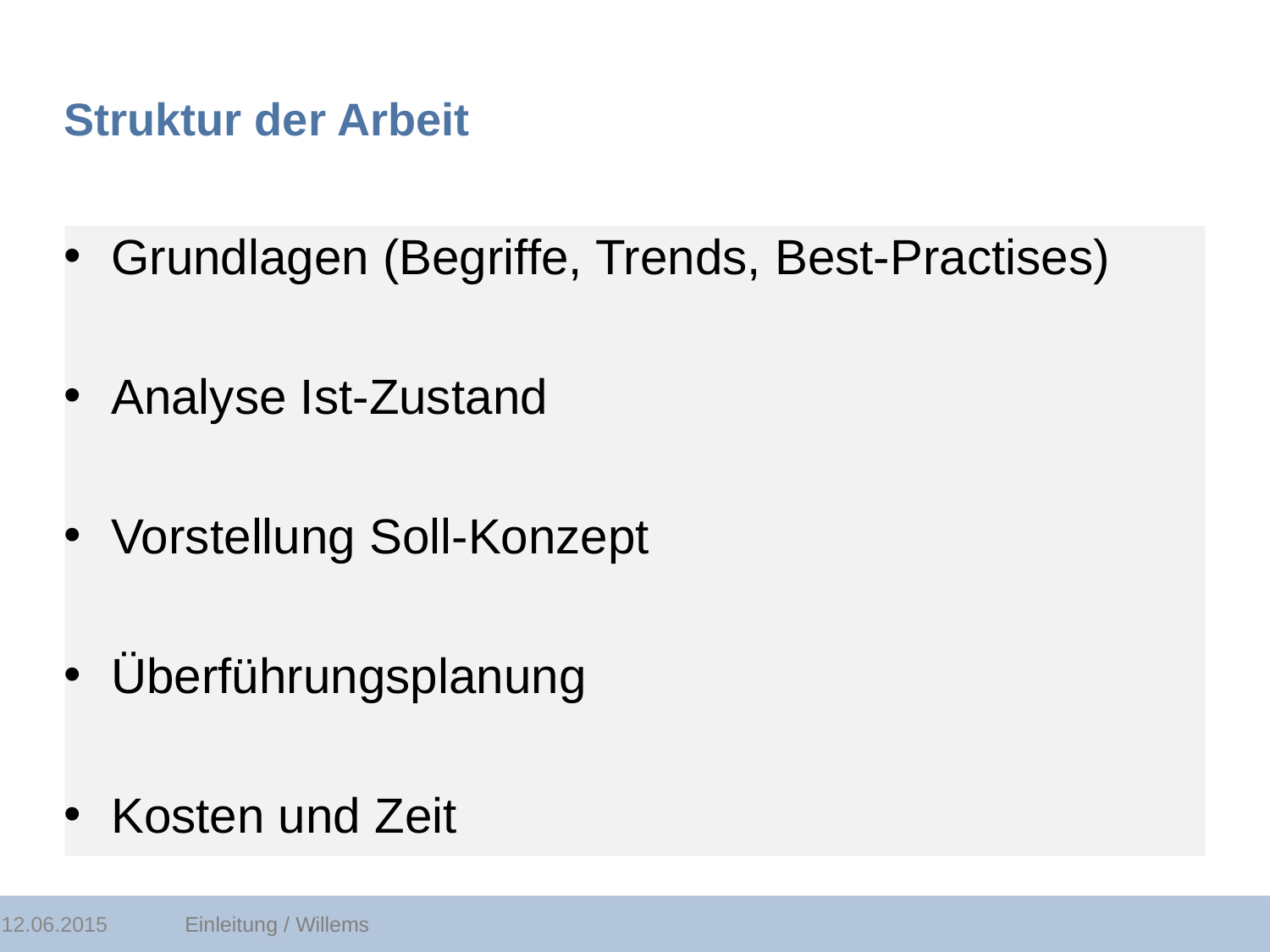

# Struktur der Arbeit
Grundlagen (Begriffe, Trends, Best-Practises)

Analyse Ist-Zustand

Vorstellung Soll-Konzept

Überführungsplanung

Kosten und Zeit
3
12.06.2015
Einleitung / Willems